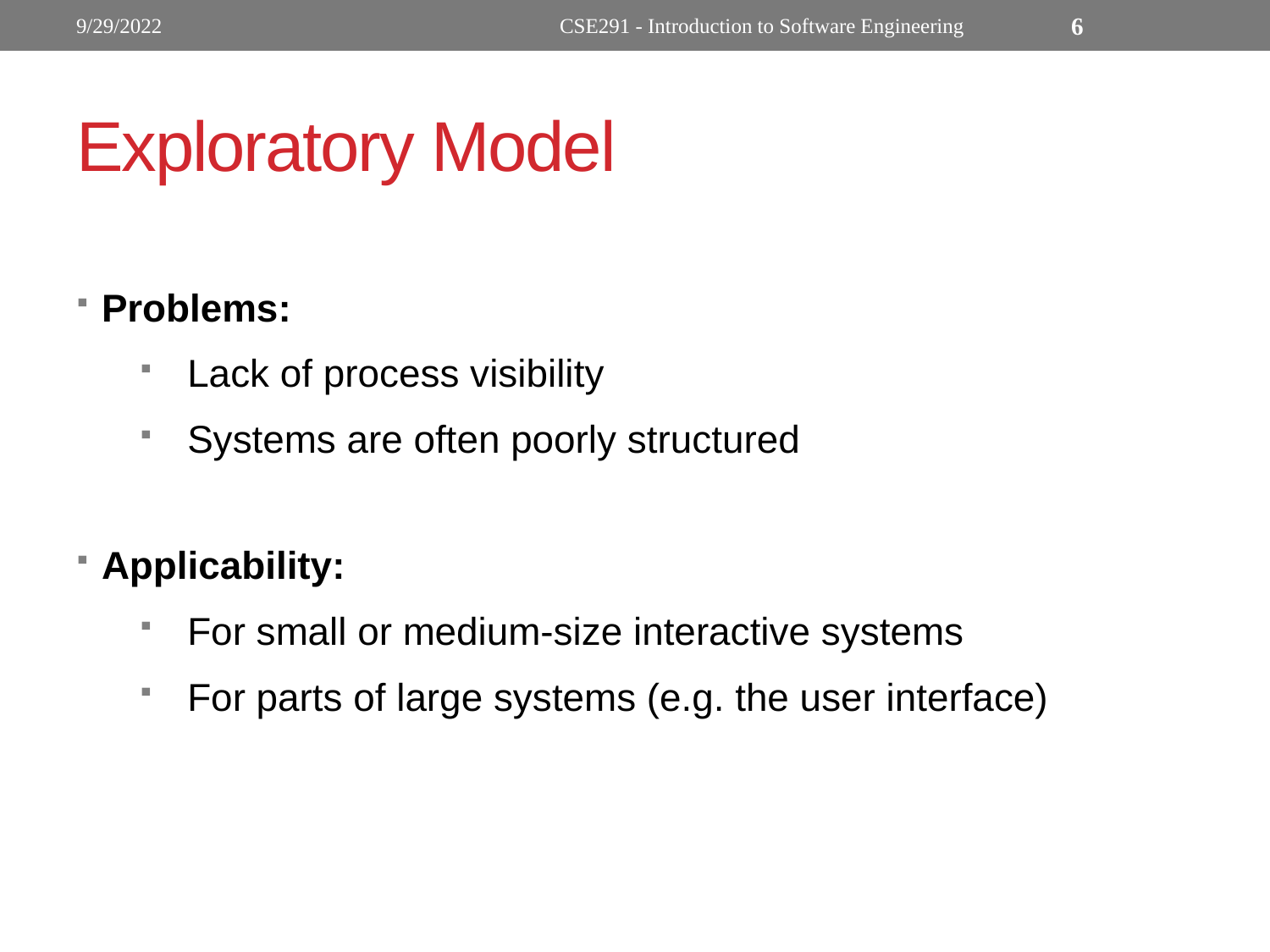

9/29/2022
CSE291 - Introduction to Software Engineering
6
# Exploratory Model

Problems:
Lack of process visibility
Systems are often poorly structured

Applicability:
For small or medium-size interactive systems
For parts of large systems (e.g. the user interface)